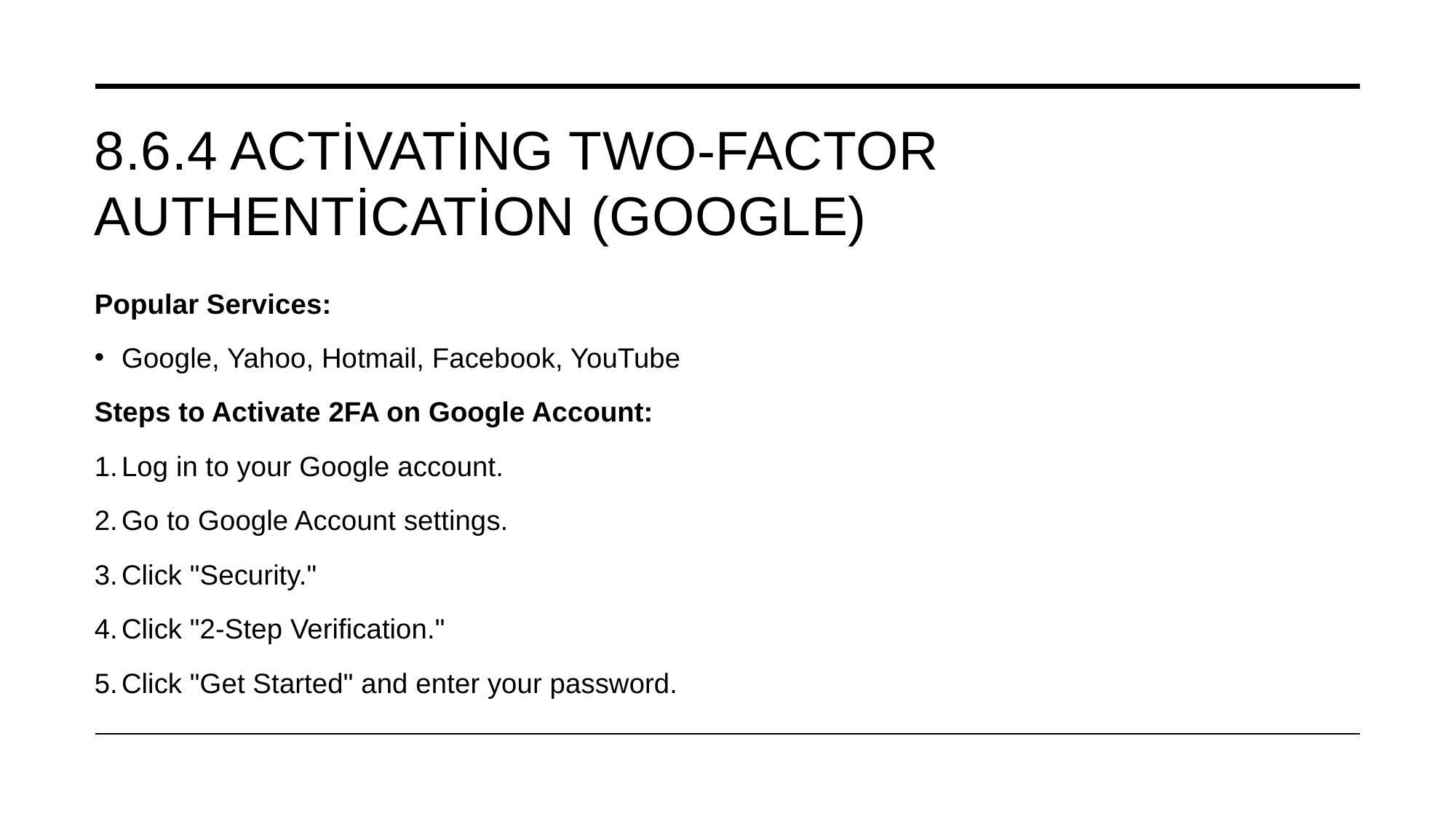

# 8.6.4 Activating Two-Factor Authentication (Google)
Popular Services:
Google, Yahoo, Hotmail, Facebook, YouTube
Steps to Activate 2FA on Google Account:
Log in to your Google account.
Go to Google Account settings.
Click "Security."
Click "2-Step Verification."
Click "Get Started" and enter your password.